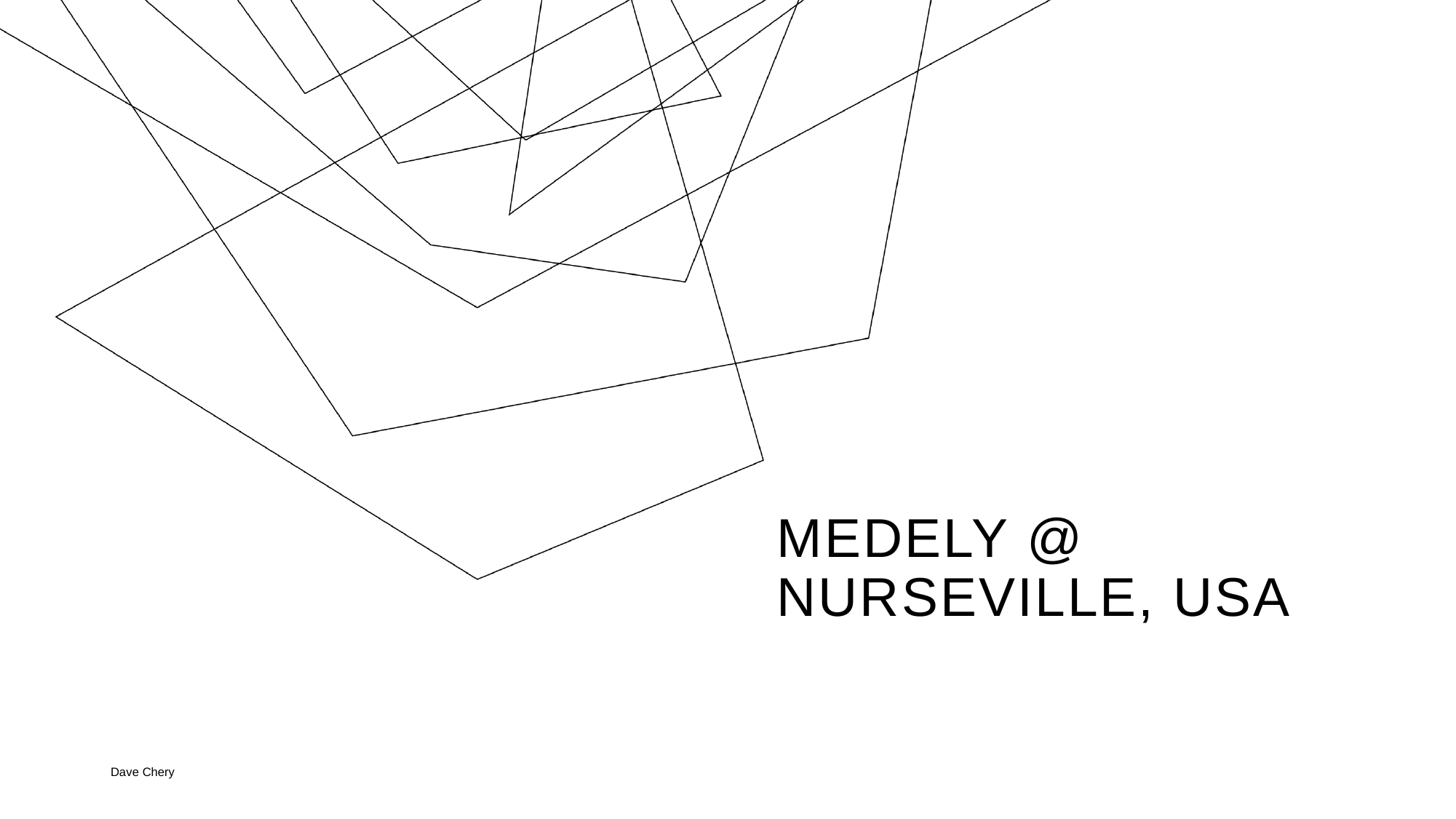

# Medely @ NurseVille, USA
Dave Chery